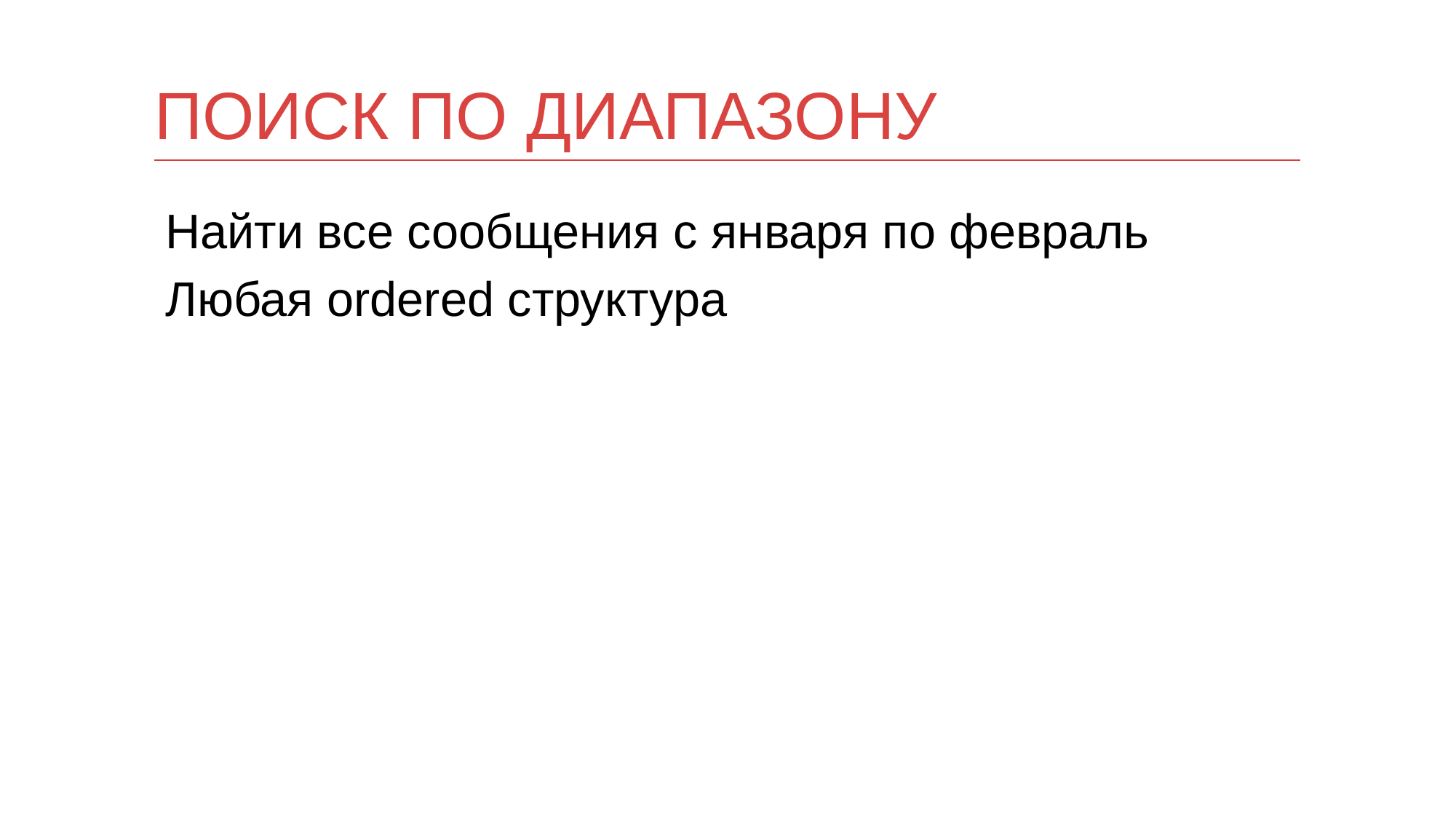

# Поиск по диапазону
Найти все сообщения с января по февраль
Любая ordered структура